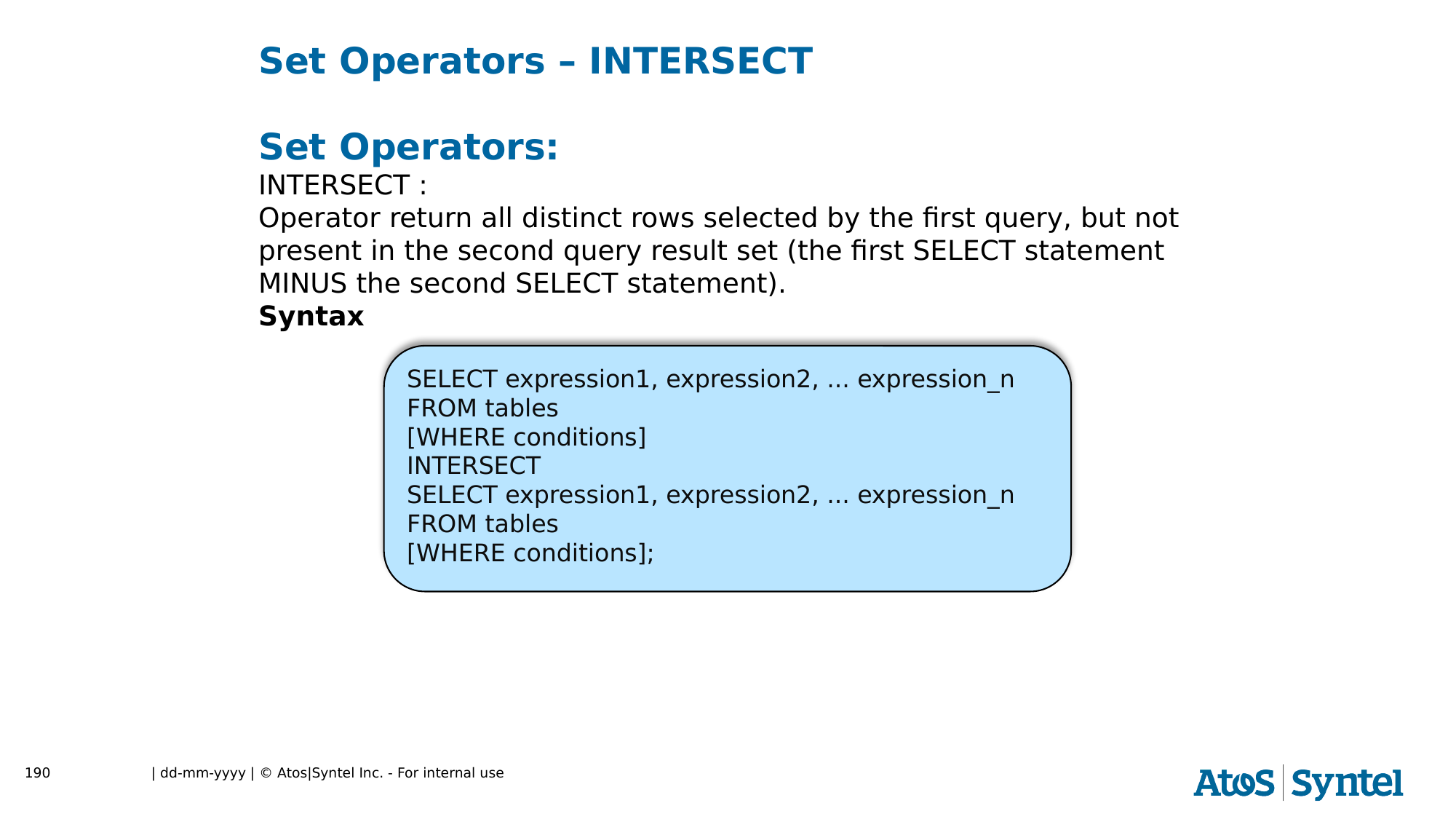

# Set Operators – INTERSECT
Set Operators:
INTERSECT :
Operator return all distinct rows selected by the first query, but not present in the second query result set (the first SELECT statement MINUS the second SELECT statement).
Syntax

SELECT expression1, expression2, ... expression_n
FROM tables
[WHERE conditions]
INTERSECT
SELECT expression1, expression2, ... expression_n
FROM tables
[WHERE conditions];